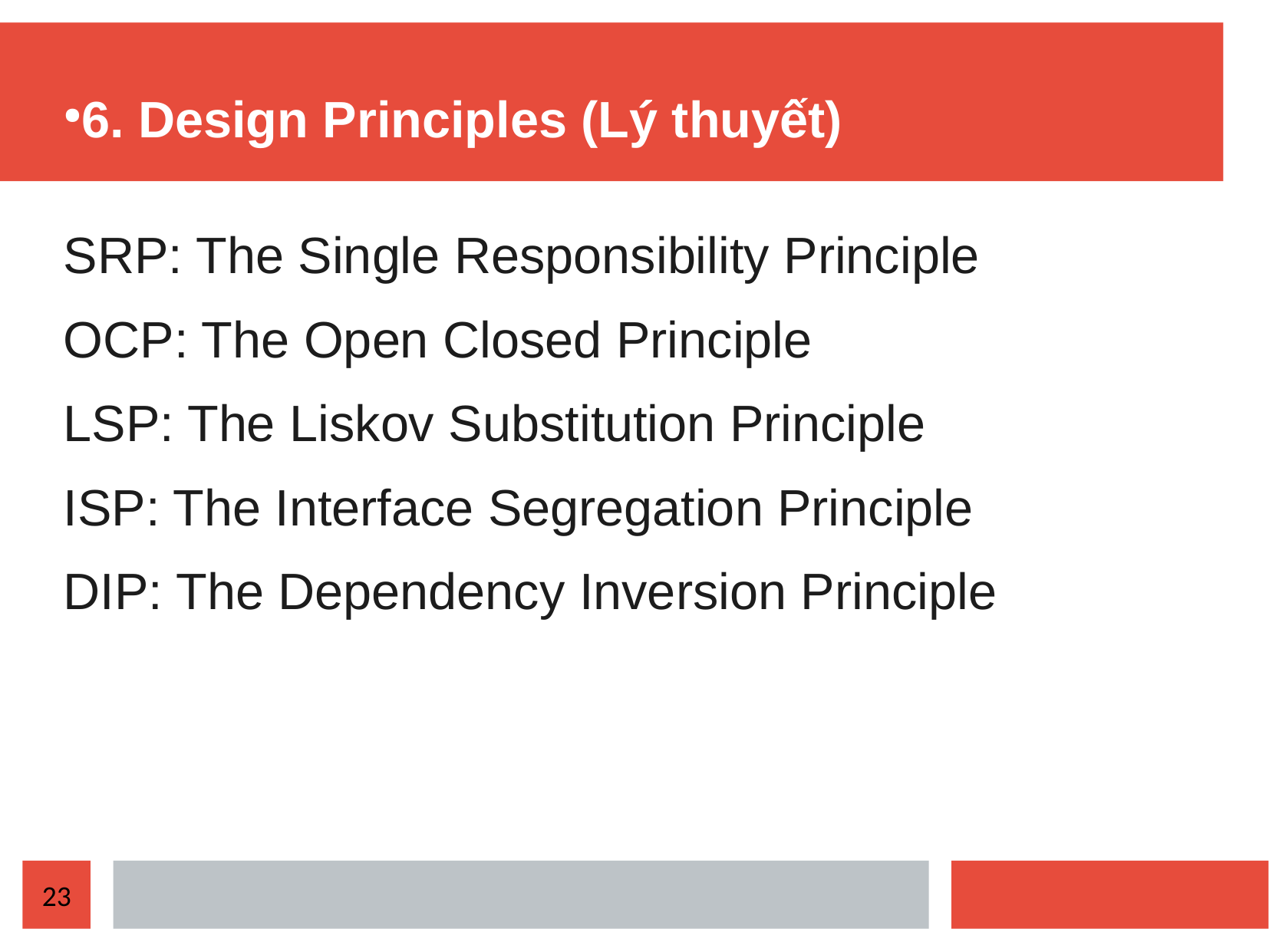

6. Design Principles (Lý thuyết)
SRP: The Single Responsibility Principle
OCP: The Open Closed Principle
LSP: The Liskov Substitution Principle
ISP: The Interface Segregation Principle
DIP: The Dependency Inversion Principle

23